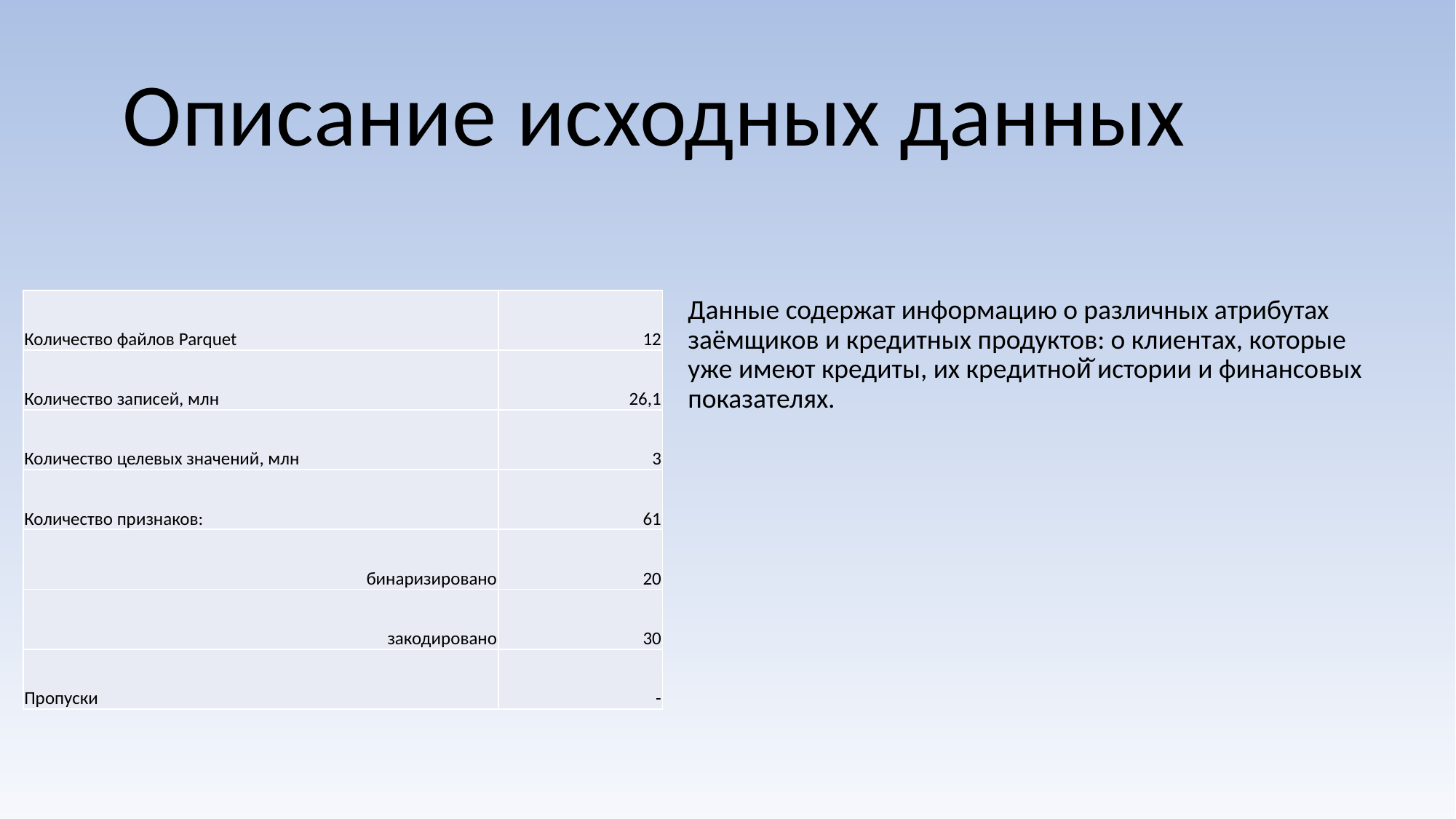

# Описание исходных данных
| Количество файлов Parquet | 12 |
| --- | --- |
| Количество записей, млн | 26,1 |
| Количество целевых значений, млн | 3 |
| Количество признаков: | 61 |
| бинаризировано | 20 |
| закодировано | 30 |
| Пропуски | - |
Данные содержат информацию о различных атрибутах заёмщиков и кредитных продуктов: о клиентах, которые уже имеют кредиты, их кредитной̆ истории и финансовых показателях.